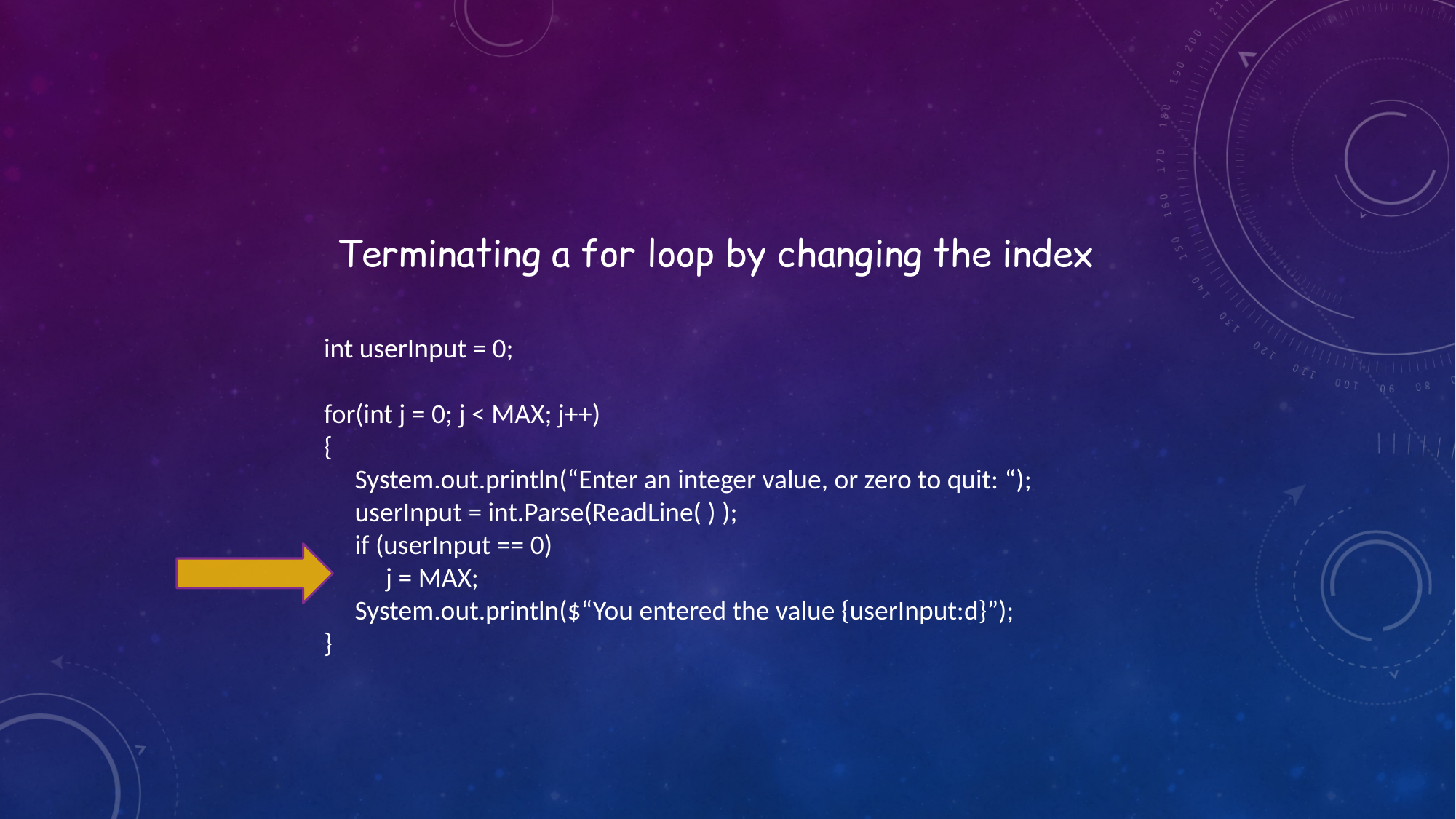

Terminating a for loop by changing the index
int userInput = 0;

for(int j = 0; j < MAX; j++)
{
     System.out.println(“Enter an integer value, or zero to quit: “);
     userInput = int.Parse(ReadLine( ) );
     if (userInput == 0)
          j = MAX;
     System.out.println($“You entered the value {userInput:d}”);
}